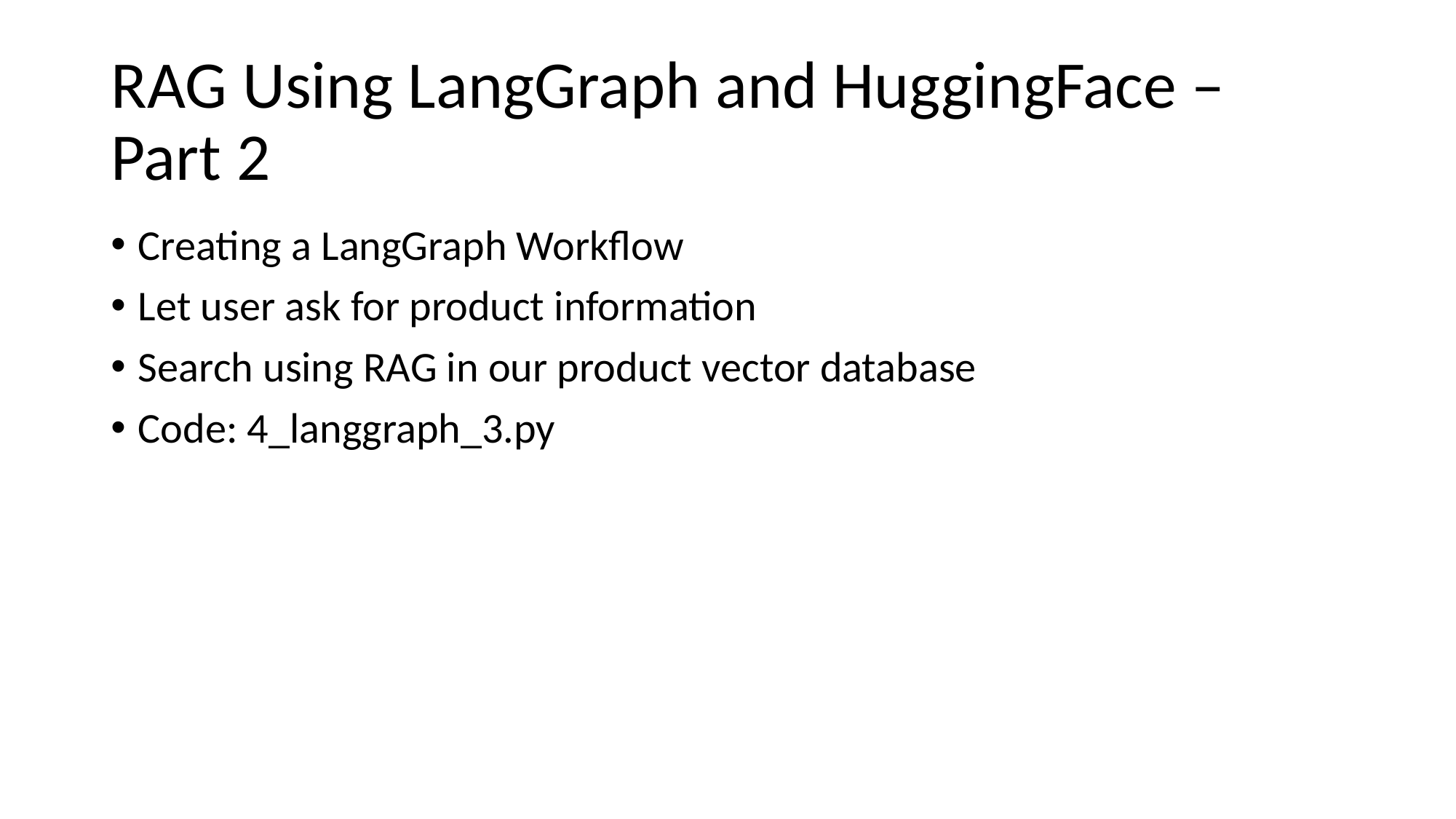

# RAG Using LangGraph and HuggingFace – Part 2
Creating a LangGraph Workflow
Let user ask for product information
Search using RAG in our product vector database
Code: 4_langgraph_3.py